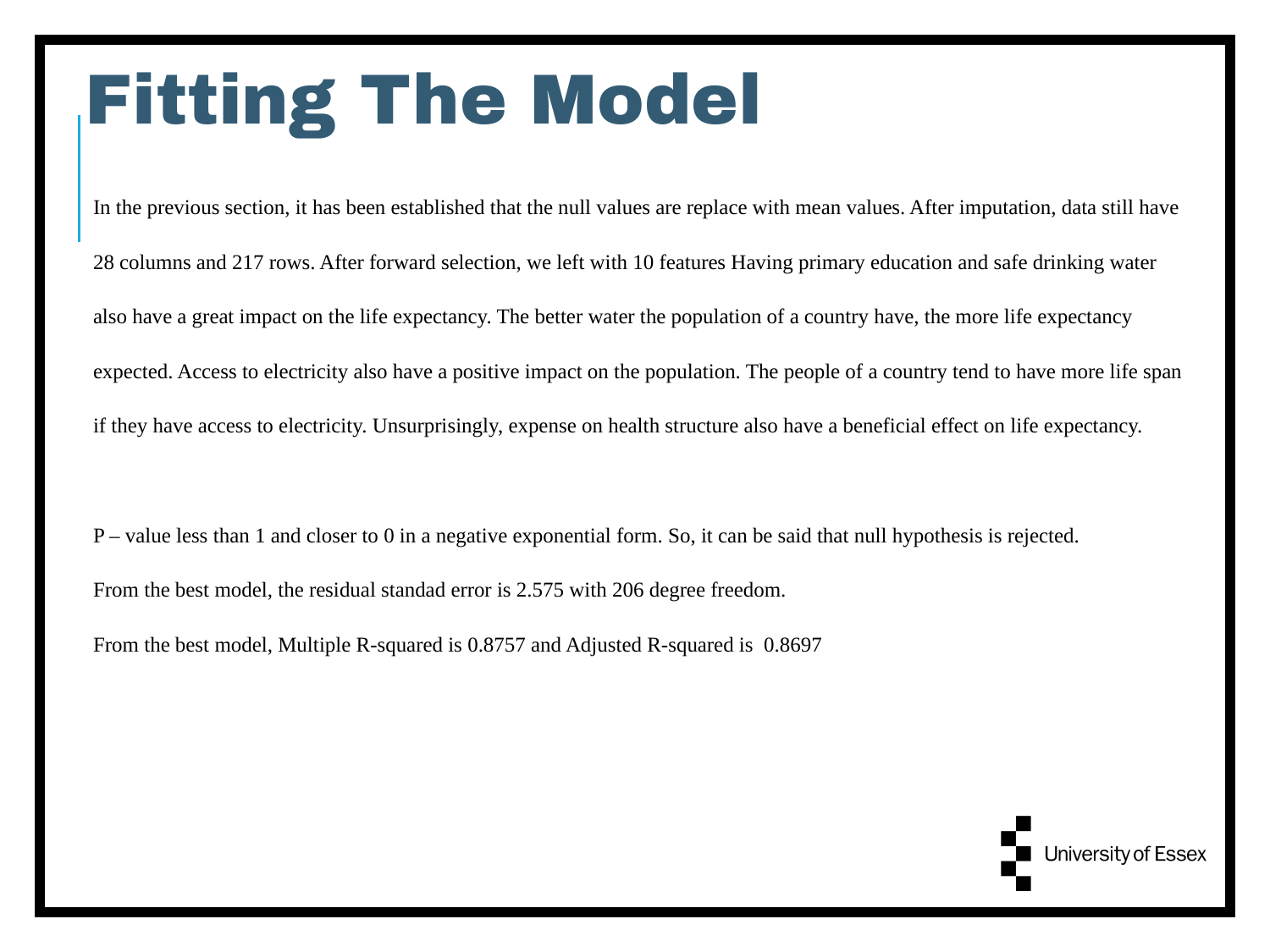

Fitting The Model
In the previous section, it has been established that the null values are replace with mean values. After imputation, data still have 28 columns and 217 rows. After forward selection, we left with 10 features Having primary education and safe drinking water also have a great impact on the life expectancy. The better water the population of a country have, the more life expectancy expected. Access to electricity also have a positive impact on the population. The people of a country tend to have more life span if they have access to electricity. Unsurprisingly, expense on health structure also have a beneficial effect on life expectancy.
P – value less than 1 and closer to 0 in a negative exponential form. So, it can be said that null hypothesis is rejected.
From the best model, the residual standad error is 2.575 with 206 degree freedom.
From the best model, Multiple R-squared is 0.8757 and Adjusted R-squared is  0.8697